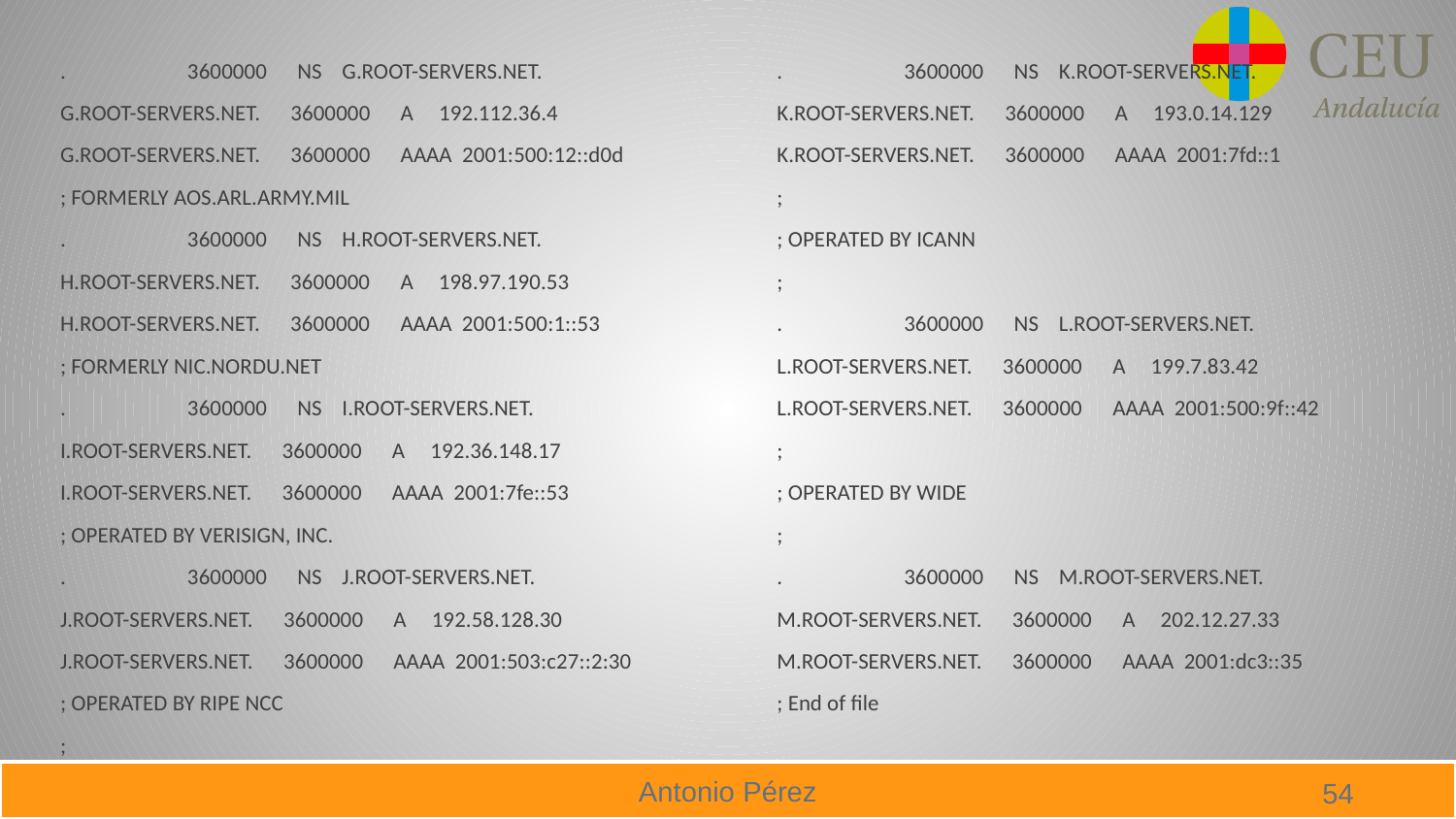

.                        3600000      NS    G.ROOT-SERVERS.NET.
G.ROOT-SERVERS.NET.      3600000      A     192.112.36.4
G.ROOT-SERVERS.NET.      3600000      AAAA  2001:500:12::d0d
; FORMERLY AOS.ARL.ARMY.MIL
.                        3600000      NS    H.ROOT-SERVERS.NET.
H.ROOT-SERVERS.NET.      3600000      A     198.97.190.53
H.ROOT-SERVERS.NET.      3600000      AAAA  2001:500:1::53
; FORMERLY NIC.NORDU.NET
.                        3600000      NS    I.ROOT-SERVERS.NET.
I.ROOT-SERVERS.NET.      3600000      A     192.36.148.17
I.ROOT-SERVERS.NET.      3600000      AAAA  2001:7fe::53
; OPERATED BY VERISIGN, INC.
.                        3600000      NS    J.ROOT-SERVERS.NET.
J.ROOT-SERVERS.NET.      3600000      A     192.58.128.30
J.ROOT-SERVERS.NET.      3600000      AAAA  2001:503:c27::2:30
; OPERATED BY RIPE NCC
;
.                        3600000      NS    K.ROOT-SERVERS.NET.
K.ROOT-SERVERS.NET.      3600000      A     193.0.14.129
K.ROOT-SERVERS.NET.      3600000      AAAA  2001:7fd::1
;
; OPERATED BY ICANN
;
.                        3600000      NS    L.ROOT-SERVERS.NET.
L.ROOT-SERVERS.NET.      3600000      A     199.7.83.42
L.ROOT-SERVERS.NET.      3600000      AAAA  2001:500:9f::42
;
; OPERATED BY WIDE
;
.                        3600000      NS    M.ROOT-SERVERS.NET.
M.ROOT-SERVERS.NET.      3600000      A     202.12.27.33
M.ROOT-SERVERS.NET.      3600000      AAAA  2001:dc3::35
; End of file